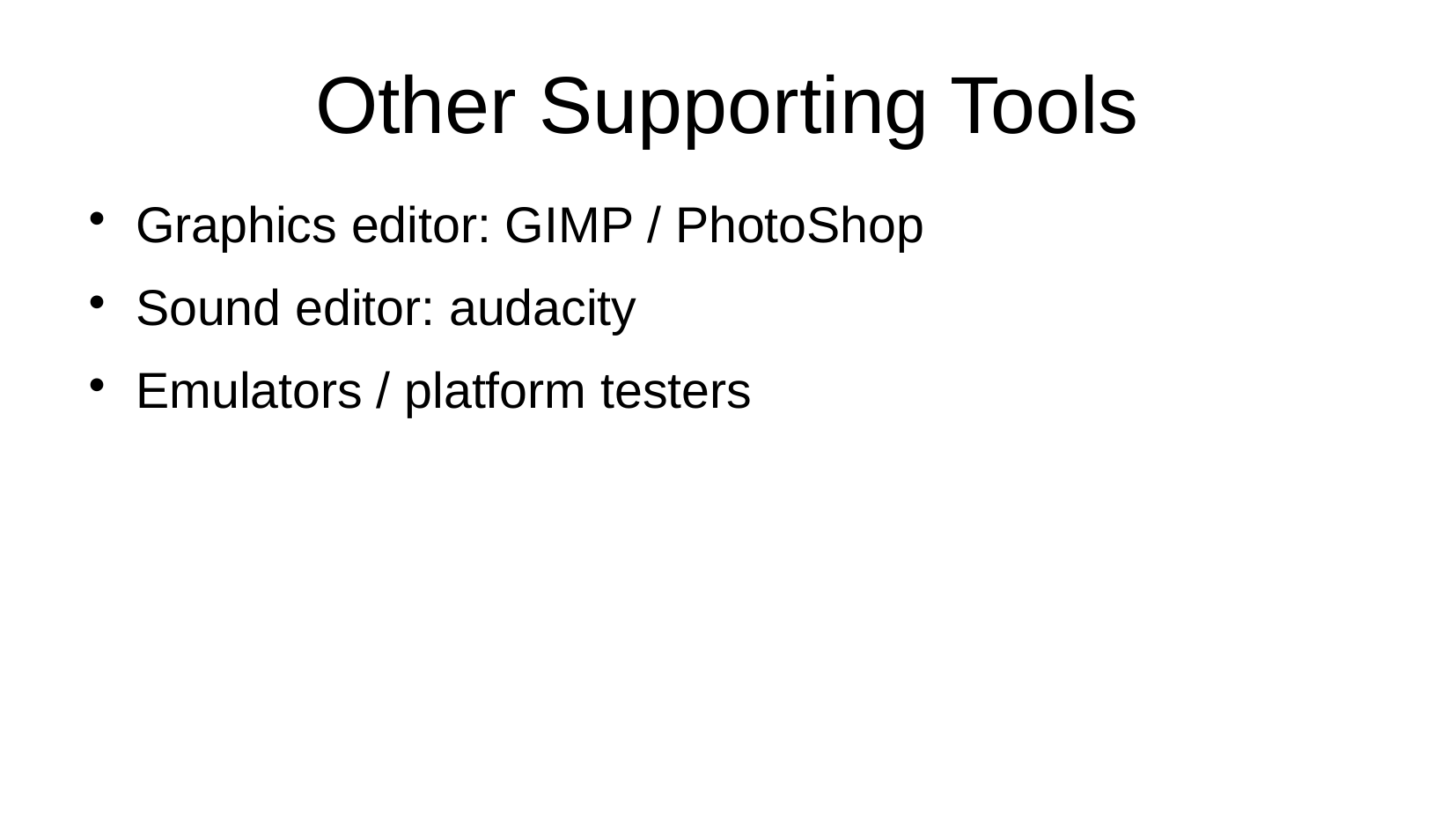

Other Supporting Tools
Graphics editor: GIMP / PhotoShop
Sound editor: audacity
Emulators / platform testers